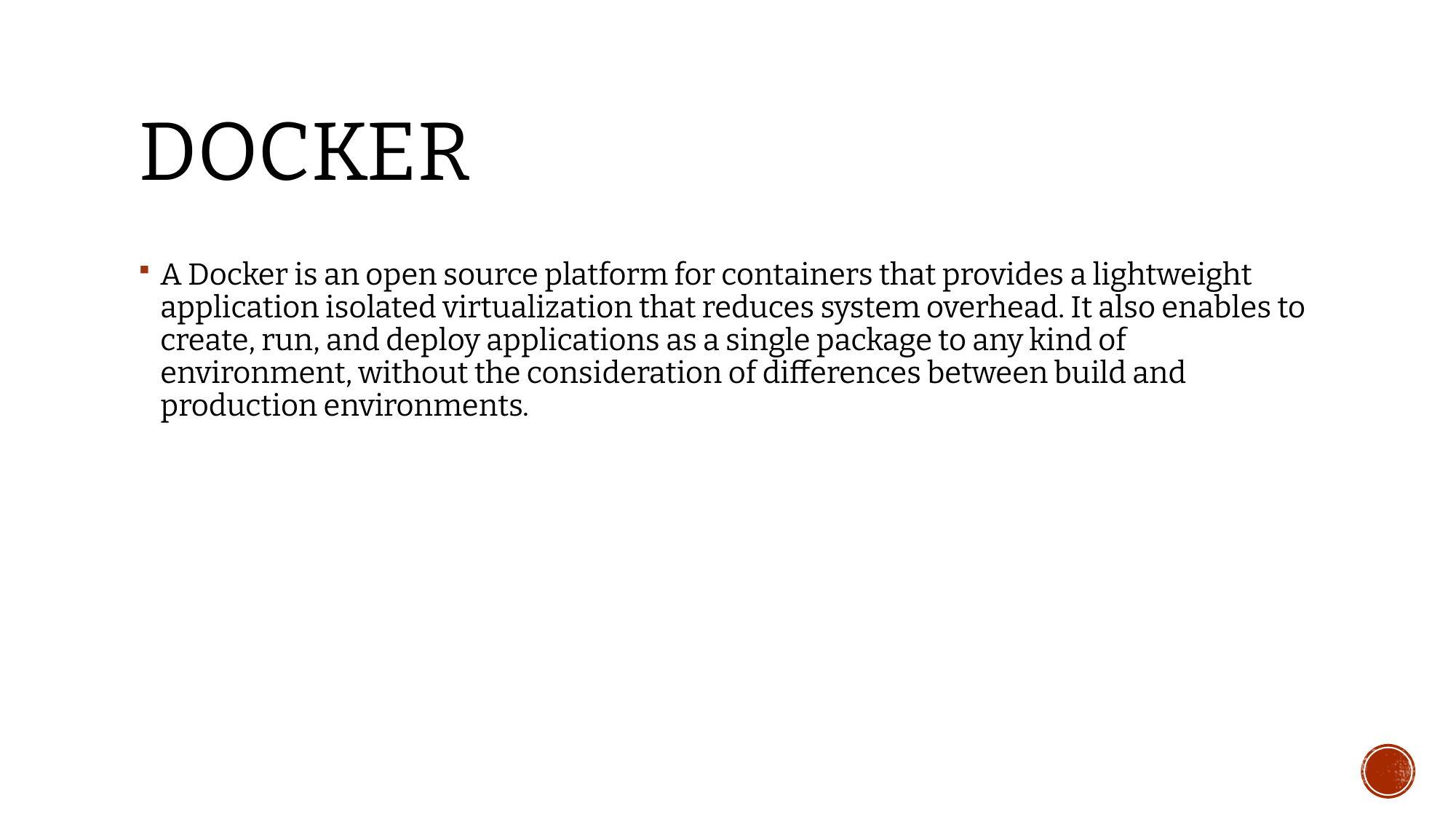

# docker
A Docker is an open source platform for containers that provides a lightweight application isolated virtualization that reduces system overhead. It also enables to create, run, and deploy applications as a single package to any kind of environment, without the consideration of differences between build and production environments.